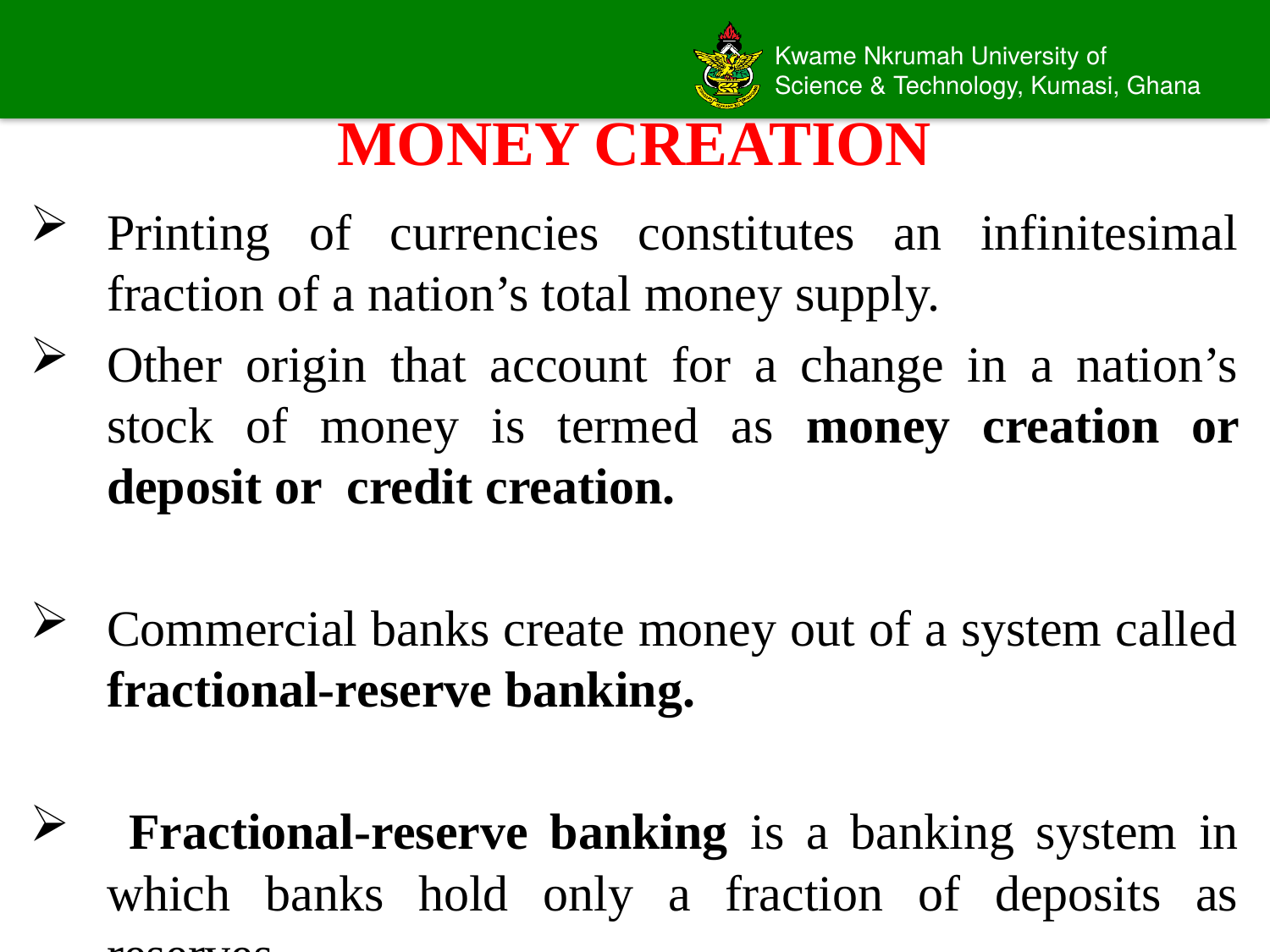

# MONEY CREATION
Printing of currencies constitutes an infinitesimal fraction of a nation’s total money supply.
Other origin that account for a change in a nation’s stock of money is termed as money creation or deposit or  credit creation.

Commercial banks create money out of a system called fractional-reserve banking.

 Fractional-reserve banking is a banking system in which banks hold only a fraction of deposits as reserves